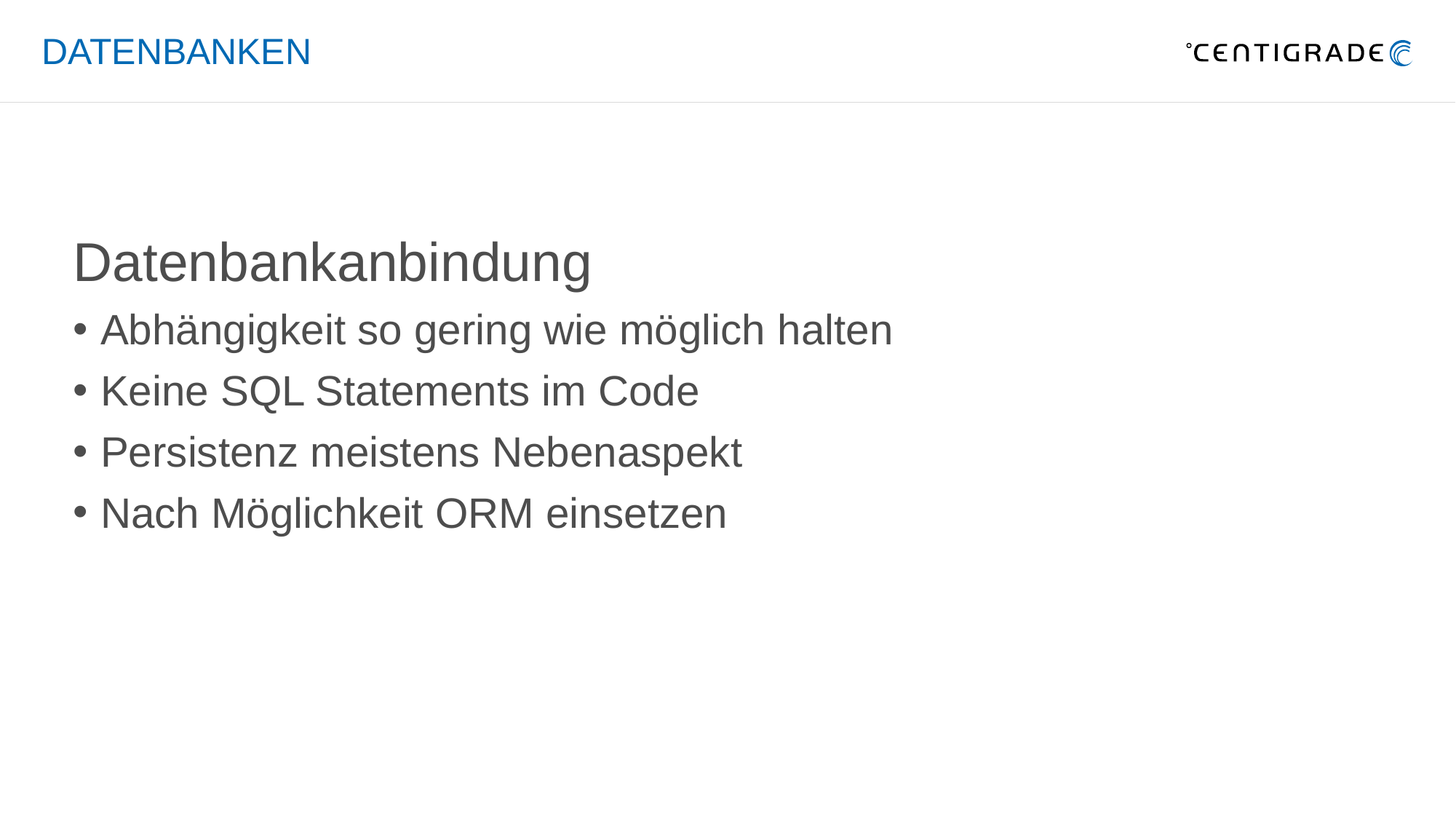

# Datenbanken
Datenbankanbindung
Abhängigkeit so gering wie möglich halten
Keine SQL Statements im Code
Persistenz meistens Nebenaspekt
Nach Möglichkeit ORM einsetzen